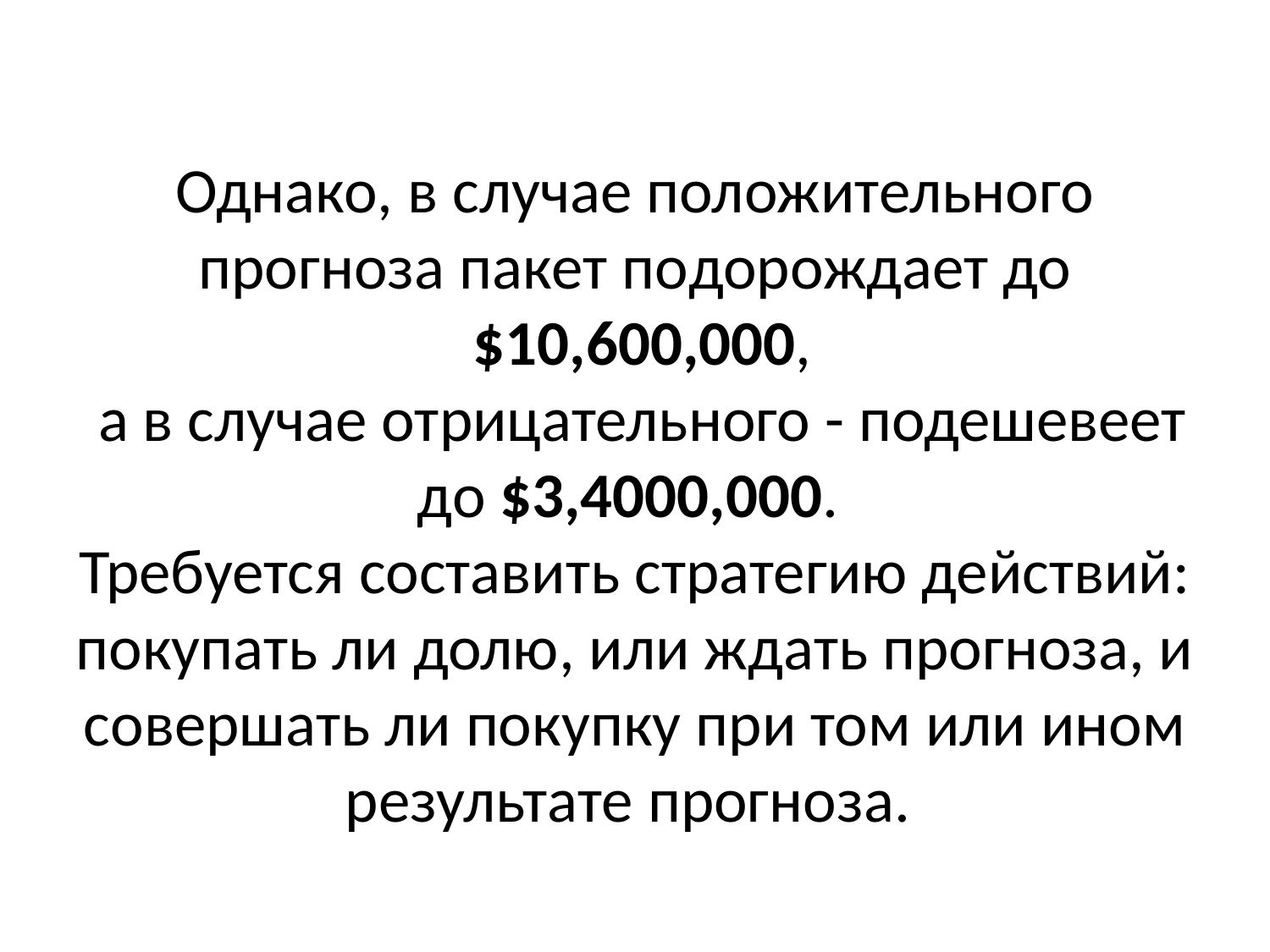

Однако, в случае положительного прогноза пакет подорождает до
 $10,600,000,
 а в случае отрицательного - подешевеет до $3,4000,000.
Требуется составить стратегию действий: покупать ли долю, или ждать прогноза, и совершать ли покупку при том или ином результате прогноза.